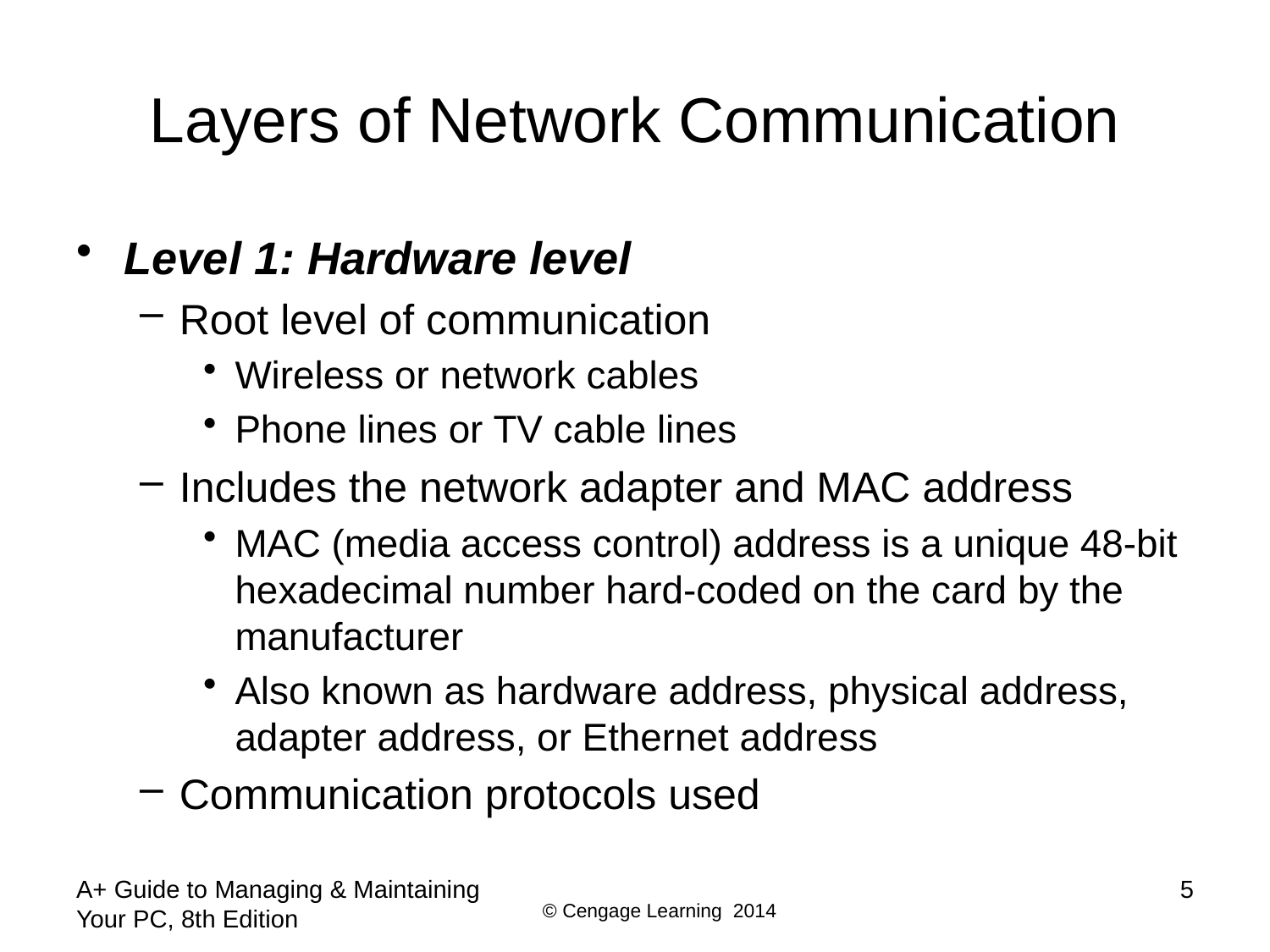

# Layers of Network Communication
Level 1: Hardware level
Root level of communication
Wireless or network cables
Phone lines or TV cable lines
Includes the network adapter and MAC address
MAC (media access control) address is a unique 48-bit hexadecimal number hard-coded on the card by the manufacturer
Also known as hardware address, physical address, adapter address, or Ethernet address
Communication protocols used

A+ Guide to Managing & Maintaining Your PC, 8th Edition
5